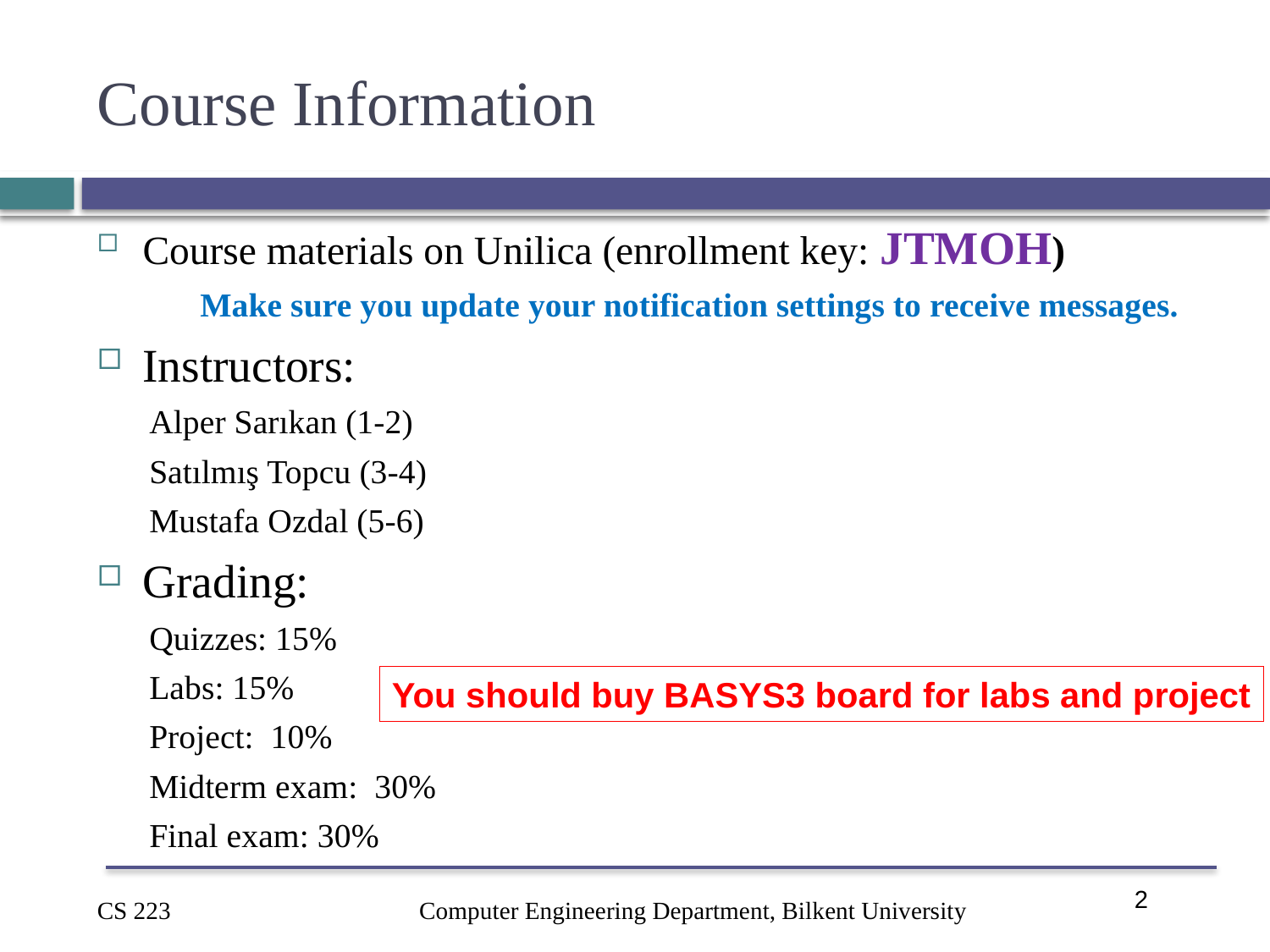

# Course Information
Course materials on Unilica (enrollment key: JTMOH)
      Make sure you update your notification settings to receive messages.
Instructors:
	Alper Sarıkan (1-2)
	Satılmış Topcu (3-4)
	Mustafa Ozdal (5-6)
Grading:
	Quizzes: 15%
	Labs: 15%
	Project:  10%
	Midterm exam:  30%
	Final exam: 30%
You should buy BASYS3 board for labs and project
Computer Engineering Department, Bilkent University